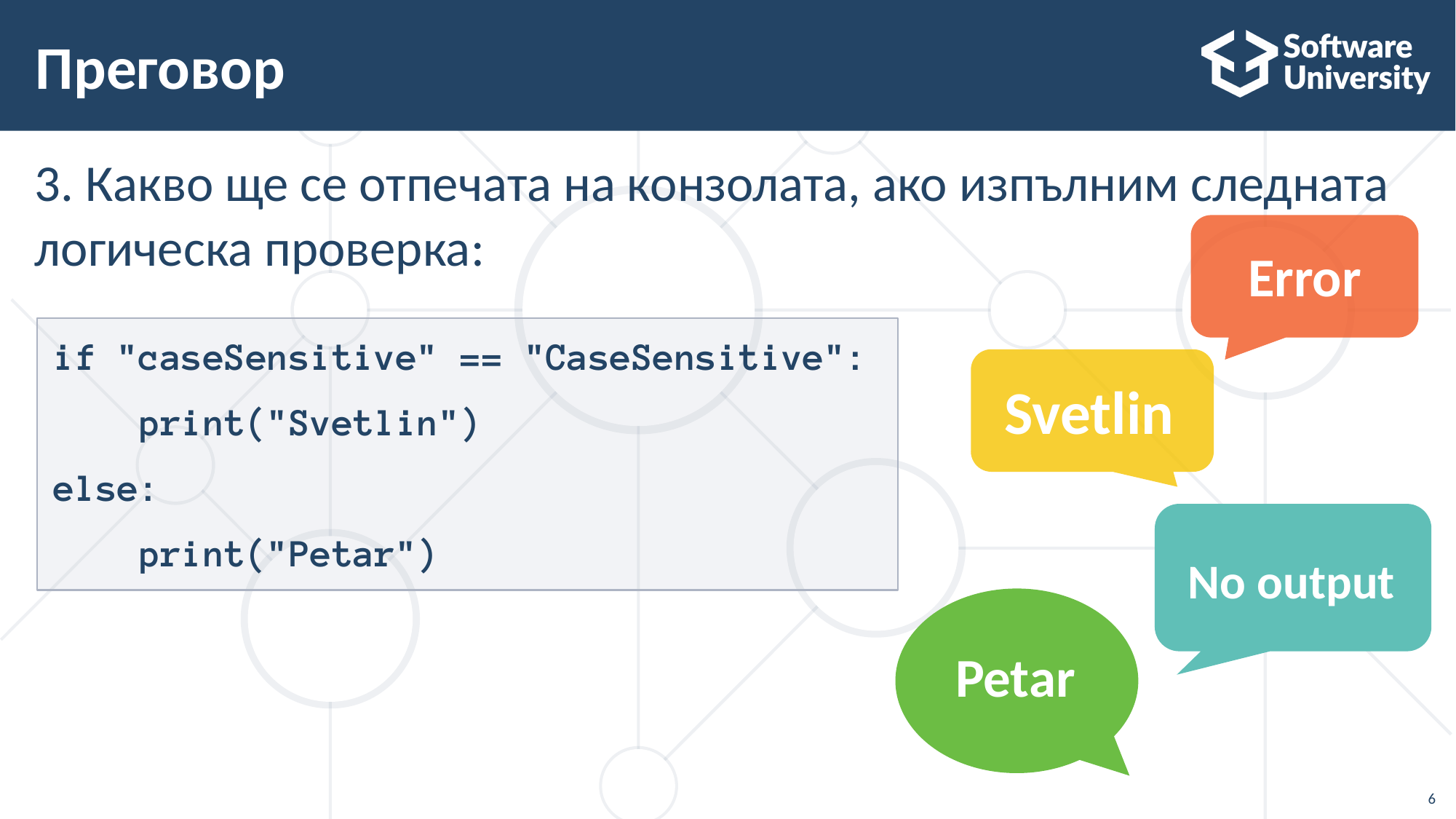

# Преговор
3. Какво ще се отпечата на конзолата, ако изпълним следната логическа проверка:

Error
if "caseSensitive" == "CaseSensitive":
    print("Svetlin")
else:
    print("Petar")

Svetlin

No output

Petar
6